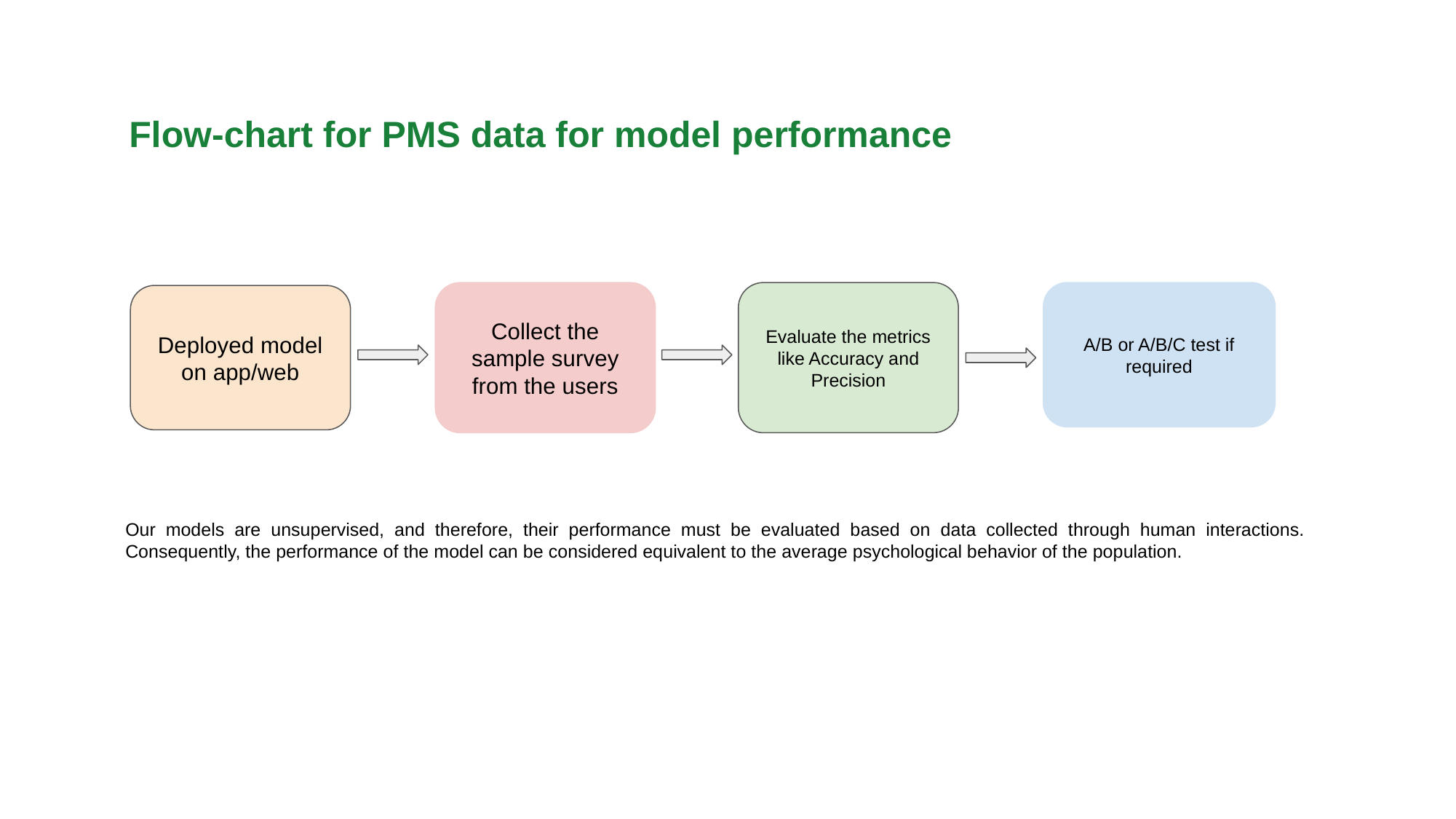

Flow-chart for PMS data for model performance
Collect the sample survey from the users
Evaluate the metrics like Accuracy and Precision
A/B or A/B/C test if required
Deployed model on app/web

Our models are unsupervised, and therefore, their performance must be evaluated based on data collected through human interactions. Consequently, the performance of the model can be considered equivalent to the average psychological behavior of the population.